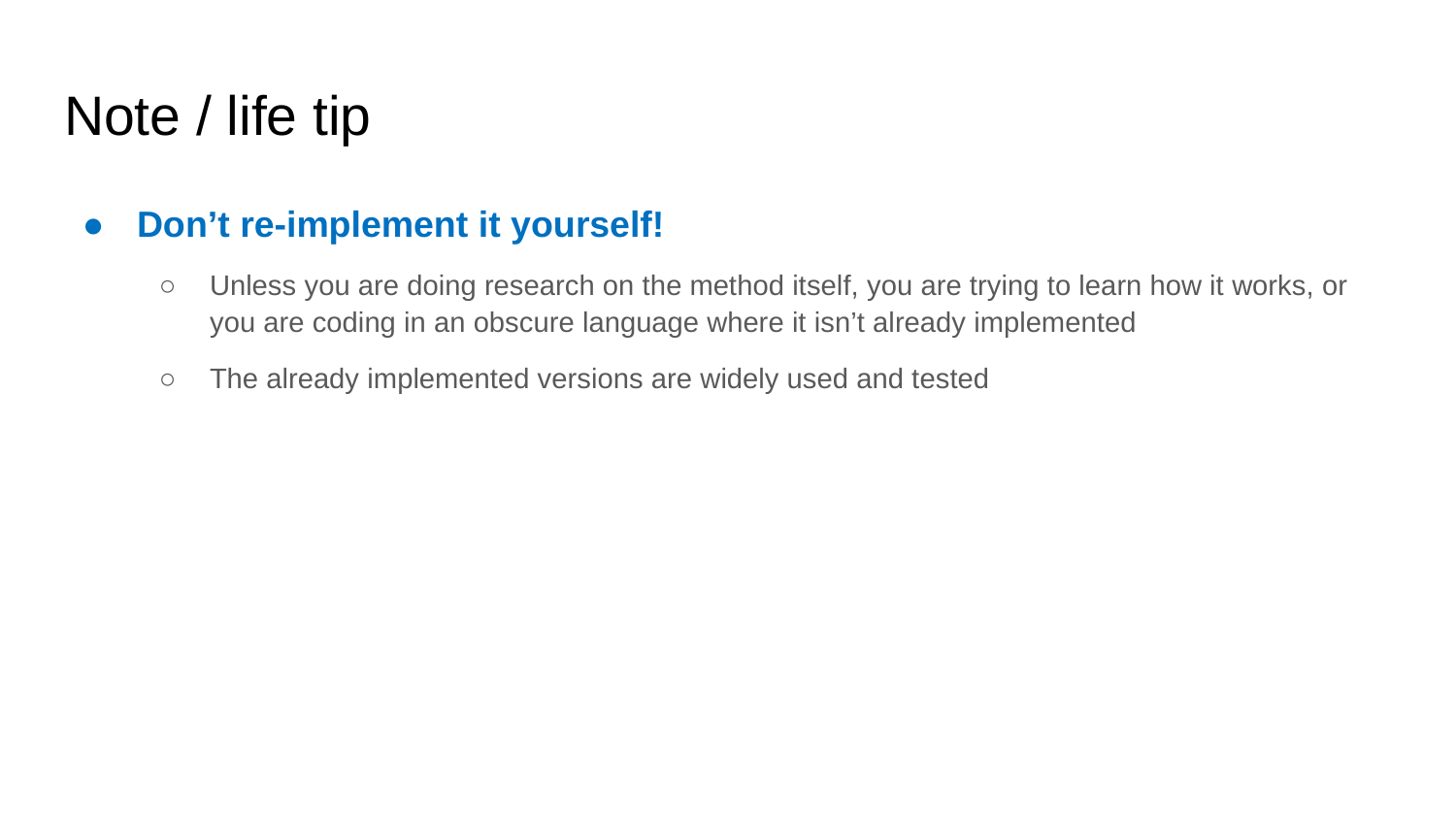

# Note / life tip
Don’t re-implement it yourself!
Unless you are doing research on the method itself, you are trying to learn how it works, or you are coding in an obscure language where it isn’t already implemented
The already implemented versions are widely used and tested